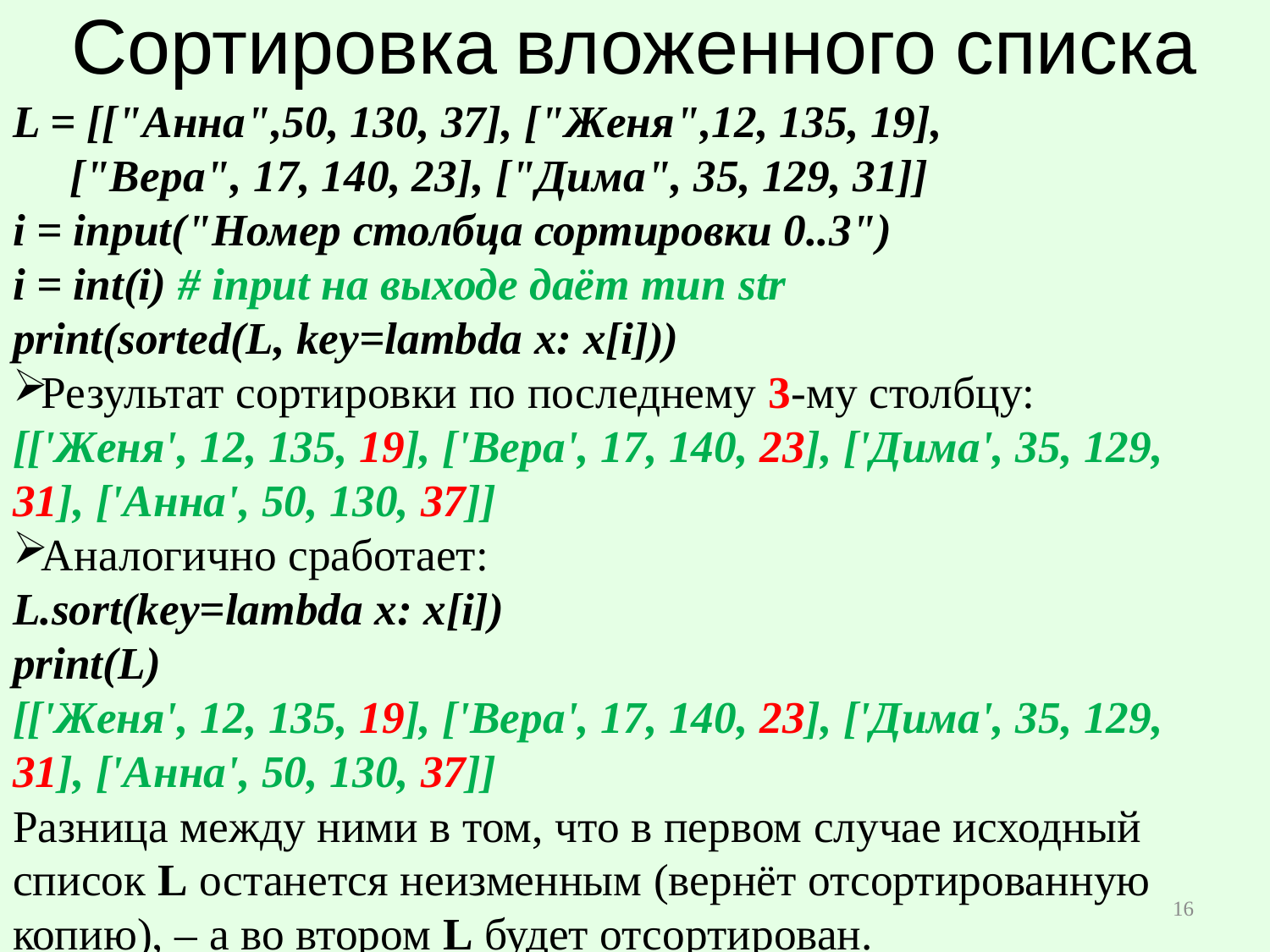

# Сортировка вложенного списка
L = [["Анна",50, 130, 37], ["Женя",12, 135, 19],
     ["Вера", 17, 140, 23], ["Дима", 35, 129, 31]]
i = input("Номер столбца сортировки 0..3")
i = int(i) # input на выходе даёт тип str
print(sorted(L, key=lambda x: x[i]))
Результат сортировки по последнему 3-му столбцу:
[['Женя', 12, 135, 19], ['Вера', 17, 140, 23], ['Дима', 35, 129, 31], ['Анна', 50, 130, 37]]
Аналогично сработает:
L.sort(key=lambda x: x[i])
print(L)
[['Женя', 12, 135, 19], ['Вера', 17, 140, 23], ['Дима', 35, 129, 31], ['Анна', 50, 130, 37]]
Разница между ними в том, что в первом случае исходный список L останется неизменным (вернёт отсортированную копию), – а во втором L будет отсортирован.
16